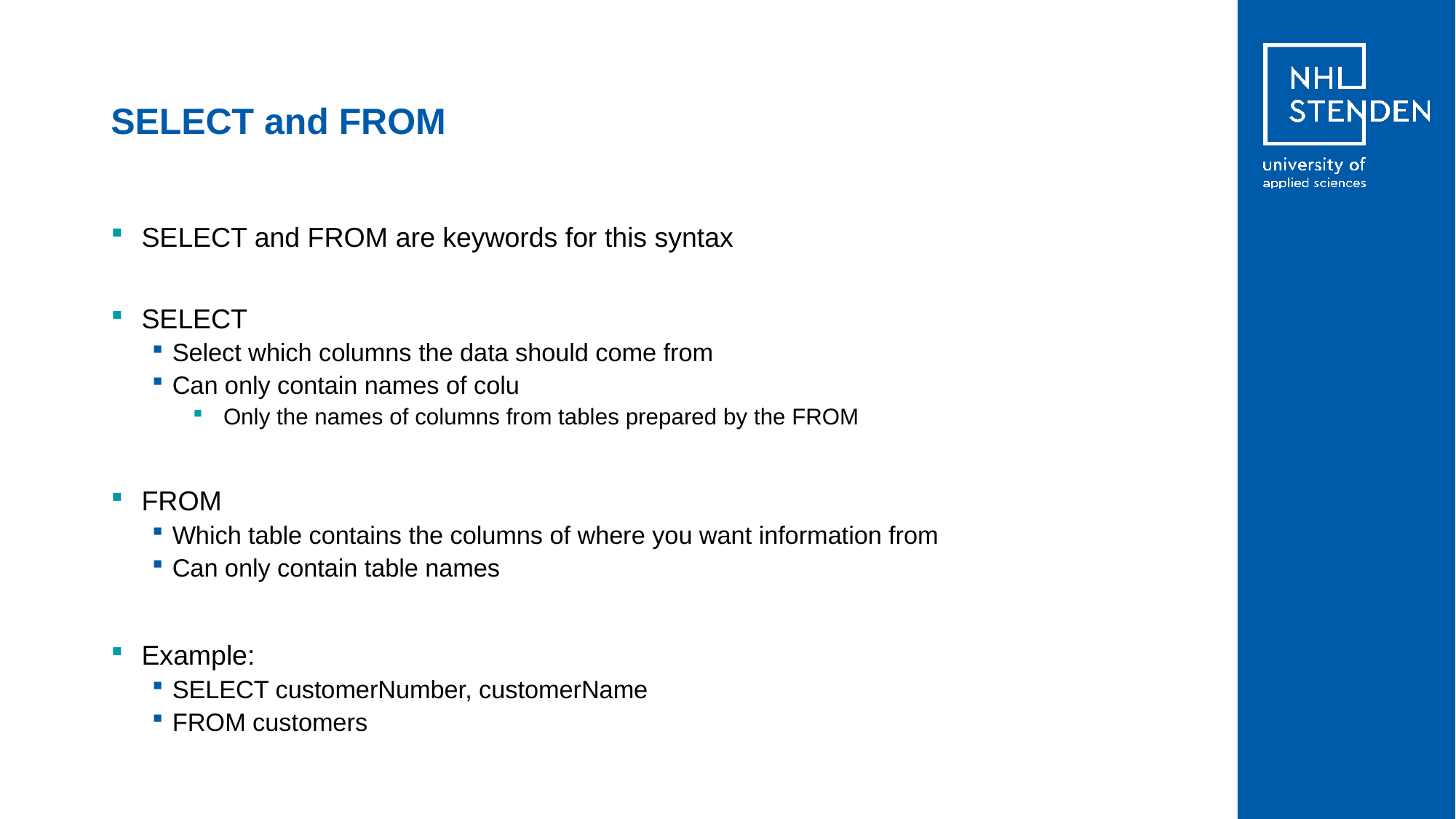

# SELECT and FROM
SELECT and FROM are keywords for this syntax

SELECT
Select which columns the data should come from
Can only contain names of colu
Only the names of columns from tables prepared by the FROM

FROM
Which table contains the columns of where you want information from
Can only contain table names

Example:
SELECT customerNumber, customerName
FROM customers